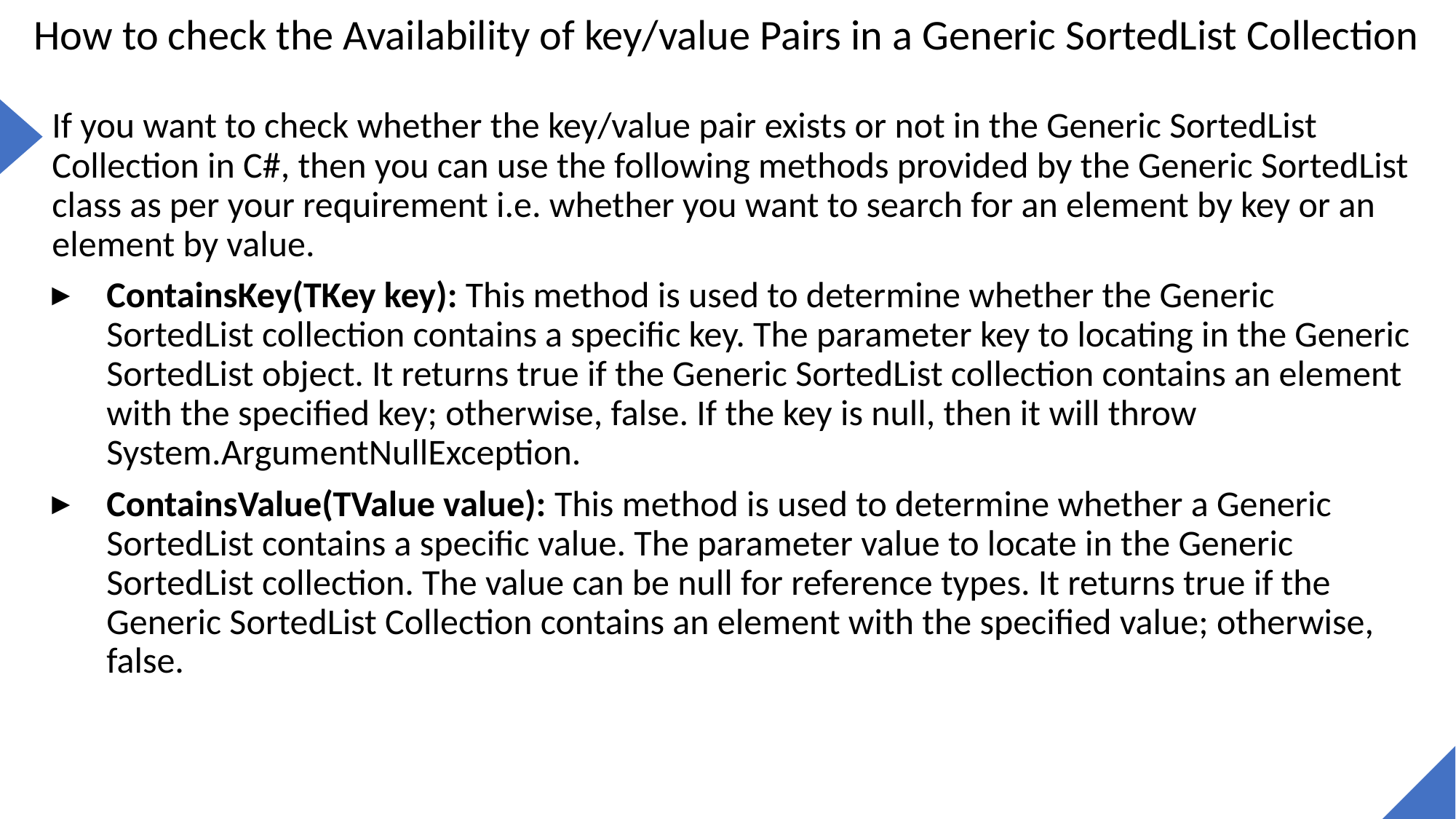

# How to check the Availability of key/value Pairs in a Generic SortedList Collection
If you want to check whether the key/value pair exists or not in the Generic SortedList Collection in C#, then you can use the following methods provided by the Generic SortedList class as per your requirement i.e. whether you want to search for an element by key or an element by value.
ContainsKey(TKey key): This method is used to determine whether the Generic SortedList collection contains a specific key. The parameter key to locating in the Generic SortedList object. It returns true if the Generic SortedList collection contains an element with the specified key; otherwise, false. If the key is null, then it will throw System.ArgumentNullException.
ContainsValue(TValue value): This method is used to determine whether a Generic SortedList contains a specific value. The parameter value to locate in the Generic SortedList collection. The value can be null for reference types. It returns true if the Generic SortedList Collection contains an element with the specified value; otherwise, false.